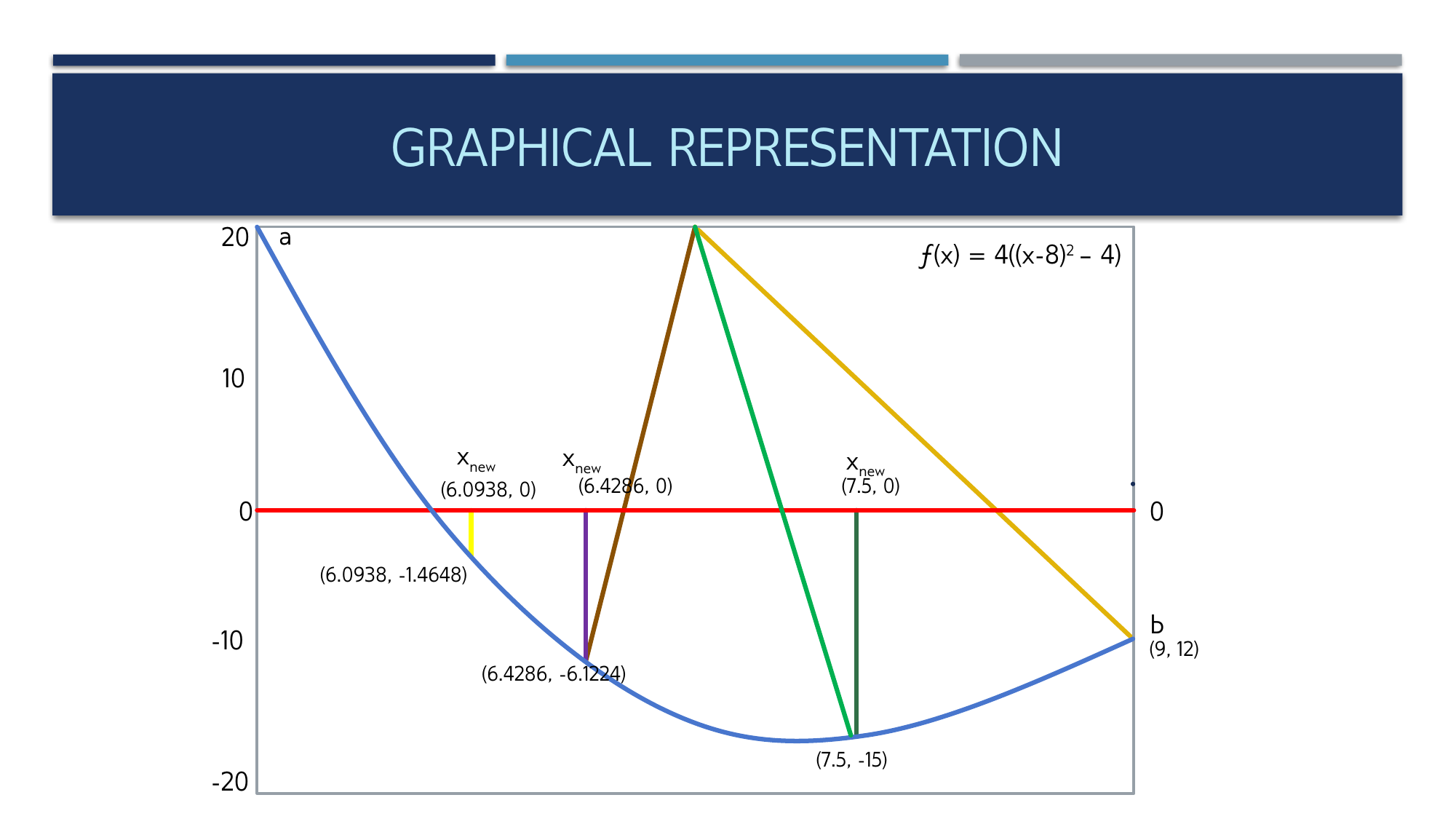

# GRAPHICAL REPRESENTATION
a
20

ƒ(x) = 4((x-8)2 – 4)
10
xnew
xnew
xnew
(6.4286, 0)
(7.5, 0)
(6.0938, 0)
0
0
(6.0938, -1.4648)
b
-10
(9, 12)
(6.4286, -6.1224)
(7.5, -15)
-20